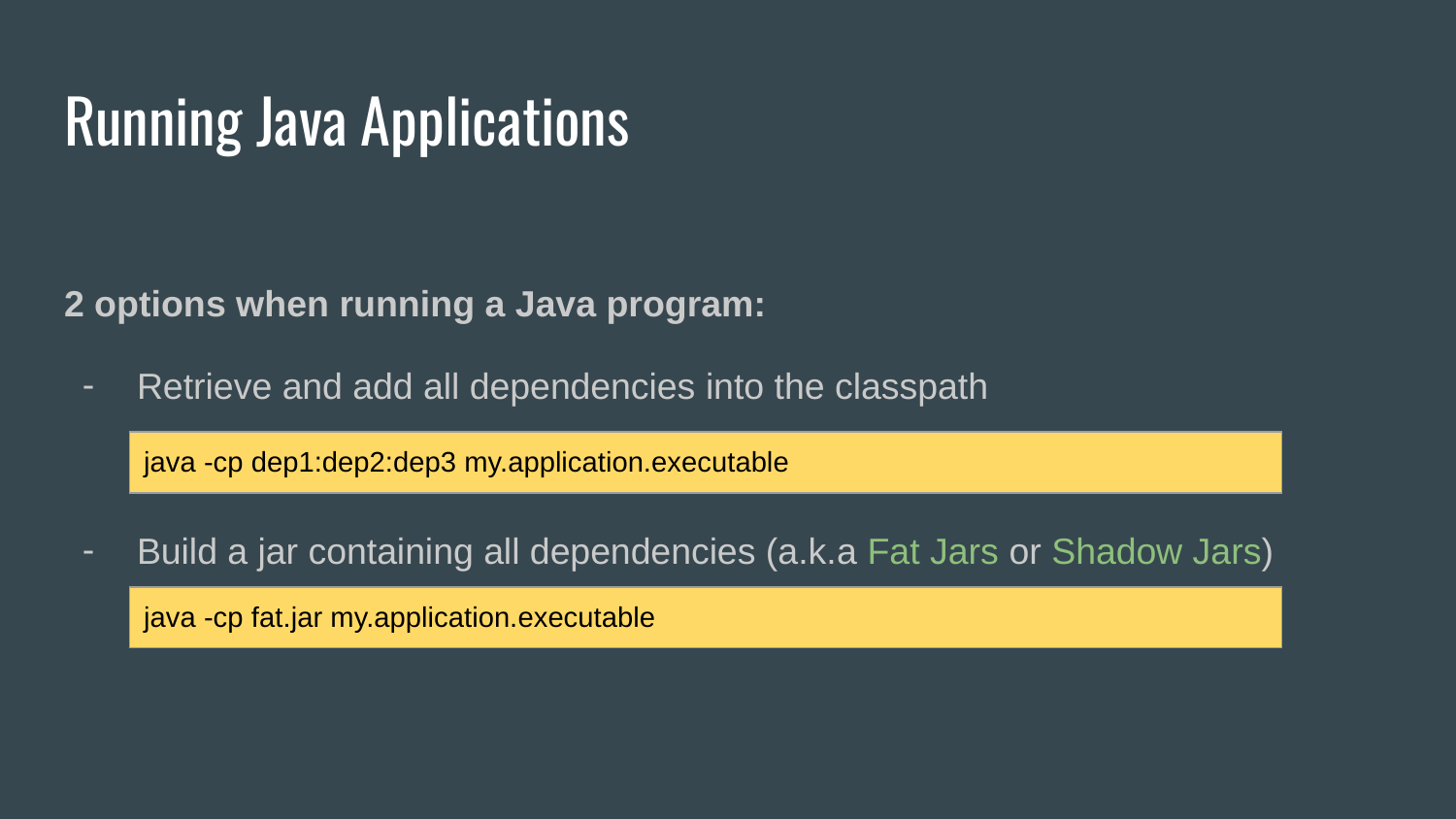

# Running Java Applications

2 options when running a Java program:
Retrieve and add all dependencies into the classpath

Build a jar containing all dependencies (a.k.a Fat Jars or Shadow Jars)
| java -cp dep1:dep2:dep3 my.application.executable |
| --- |
| java -cp fat.jar my.application.executable |
| --- |